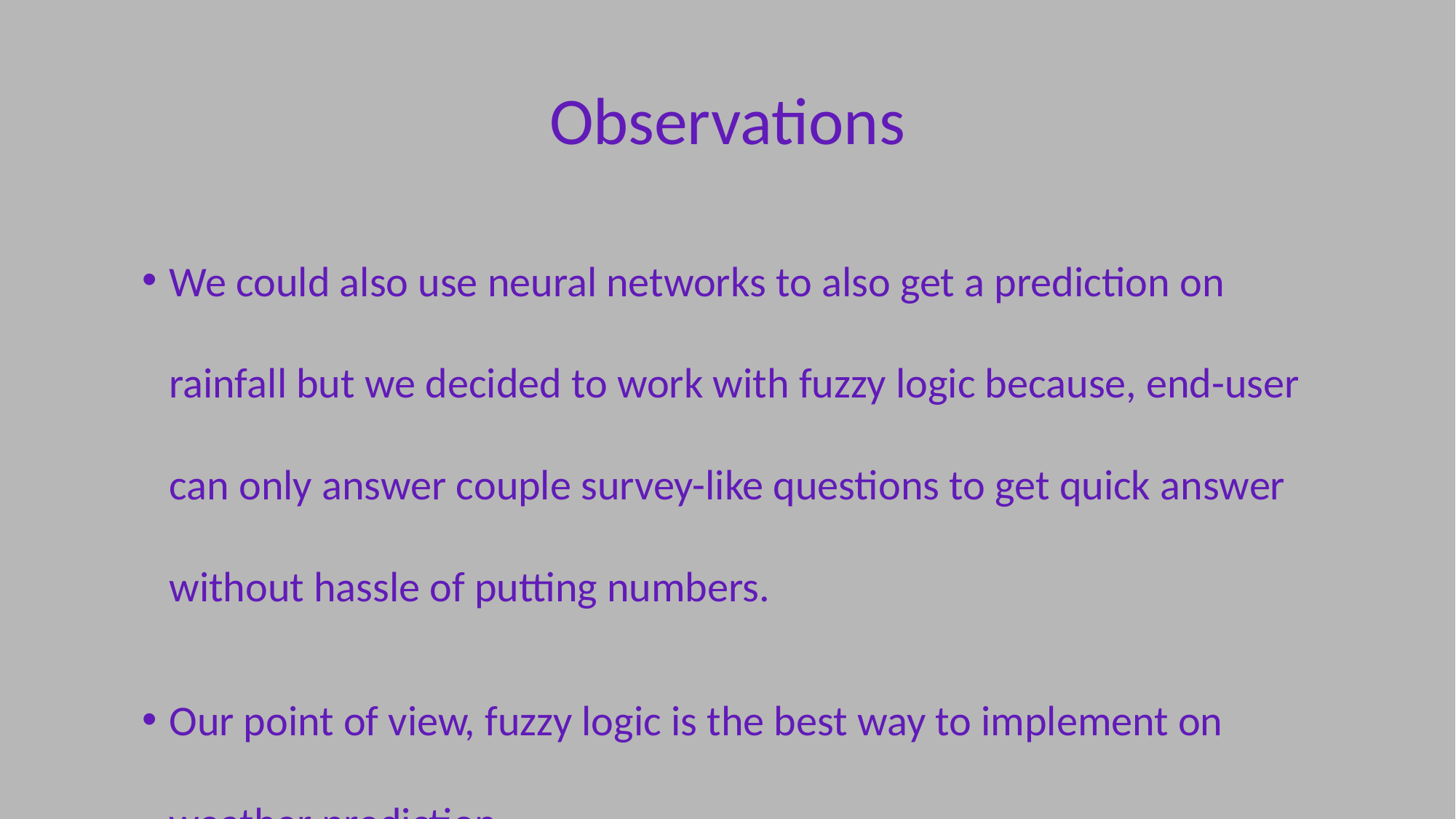

# Observations
We could also use neural networks to also get a prediction on rainfall but we decided to work with fuzzy logic because, end-user can only answer couple survey-like questions to get quick answer without hassle of putting numbers.
Our point of view, fuzzy logic is the best way to implement on weather prediction.